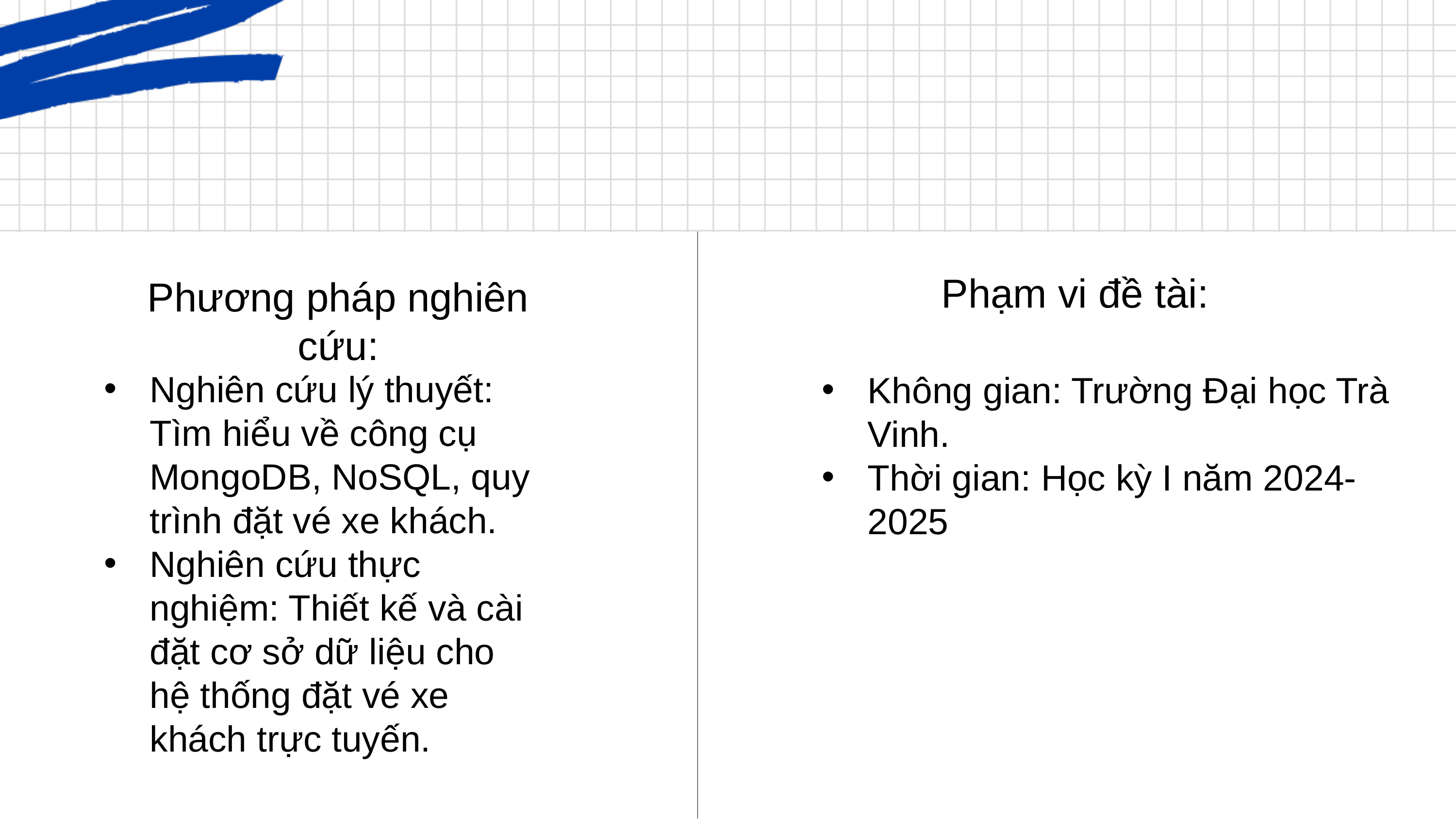

Phạm vi đề tài:
Phương pháp nghiên cứu:
Nghiên cứu lý thuyết: Tìm hiểu về công cụ MongoDB, NoSQL, quy trình đặt vé xe khách.
Nghiên cứu thực nghiệm: Thiết kế và cài đặt cơ sở dữ liệu cho hệ thống đặt vé xe khách trực tuyến.
Không gian: Trường Đại học Trà Vinh.
Thời gian: Học kỳ I năm 2024-2025